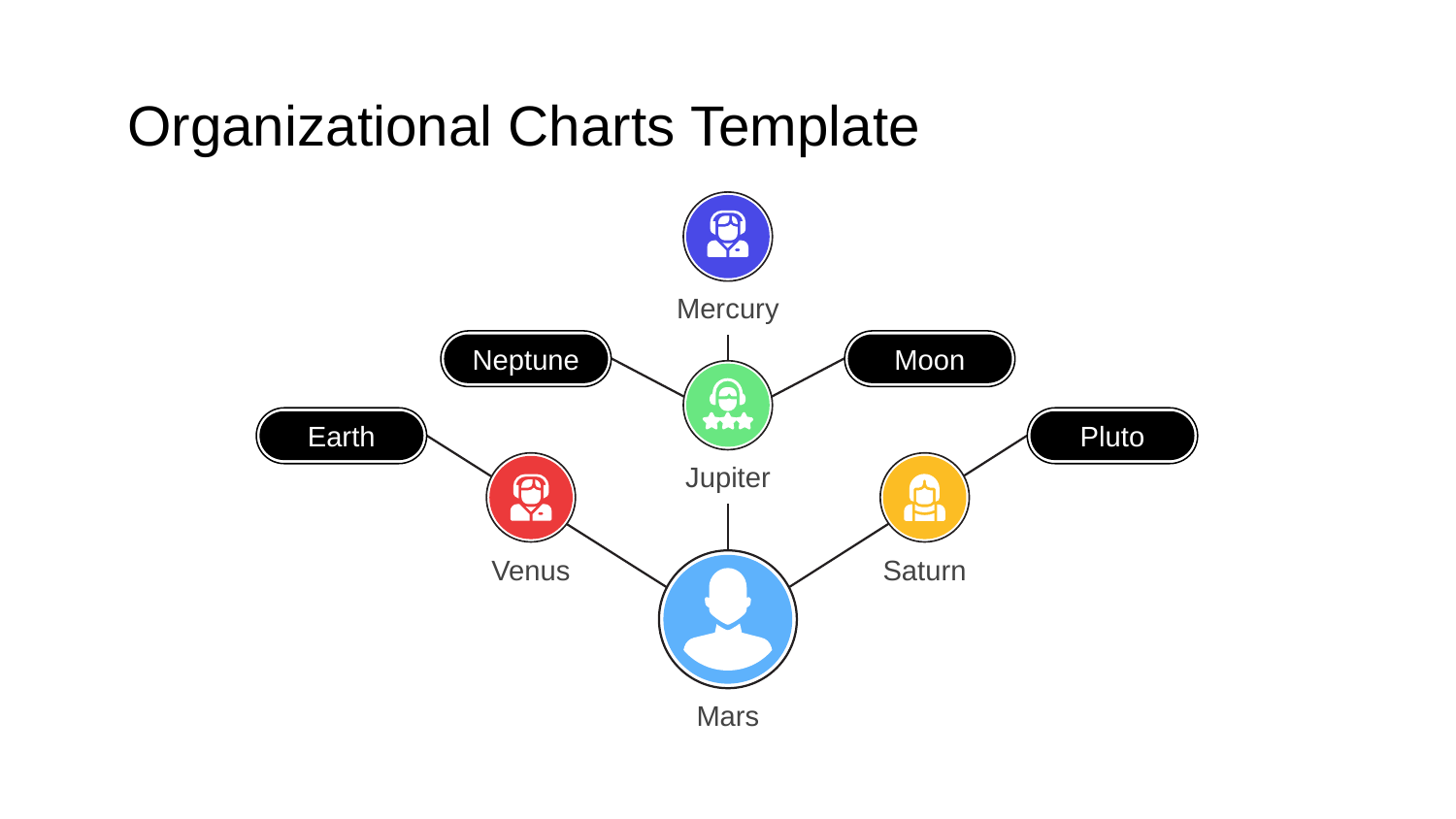

# Organizational Charts Template

Mercury

Neptune
Moon

Jupiter

Earth

Venus

Pluto

Saturn

Mars